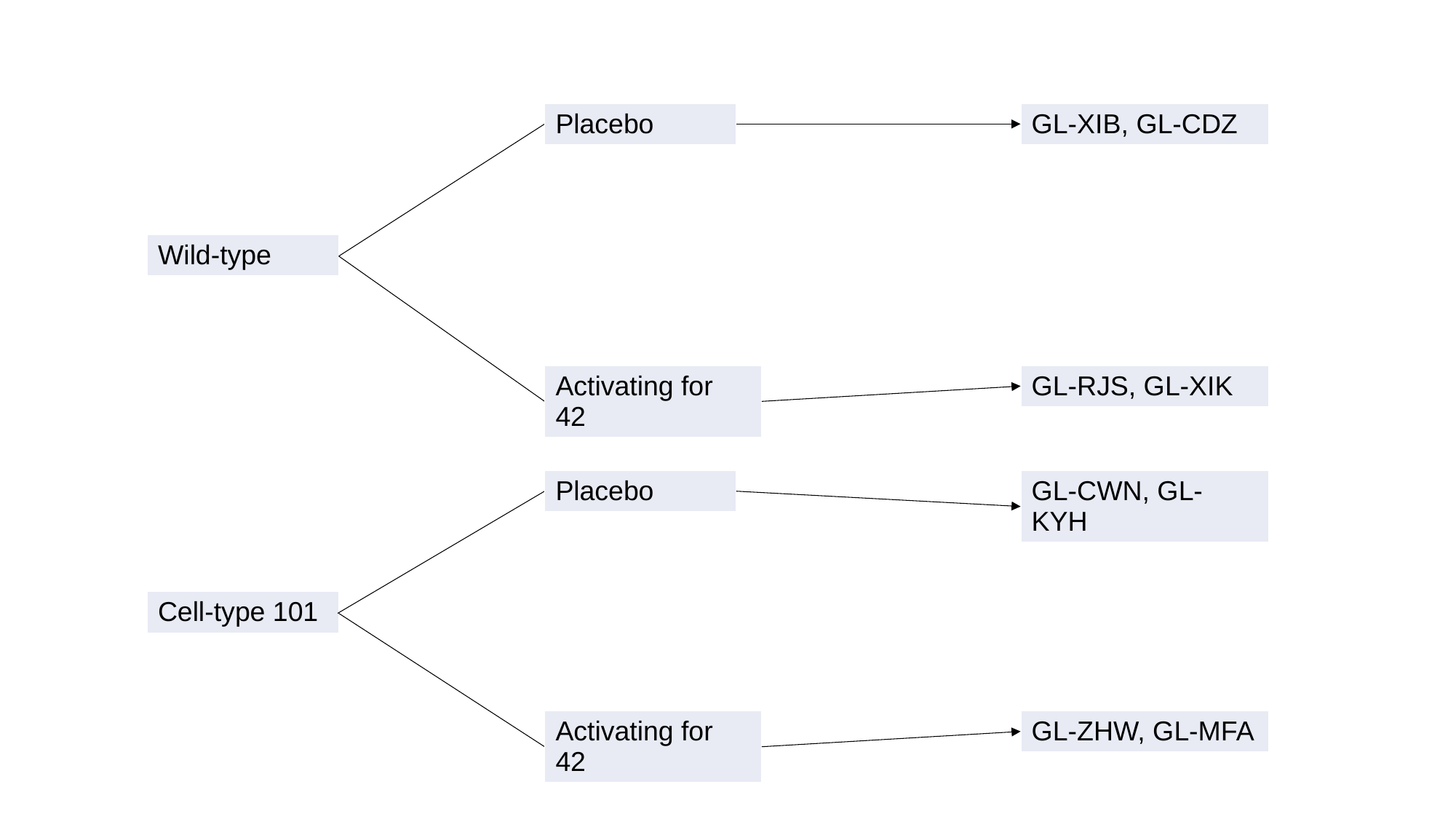

| Placebo |
| --- |
| GL-XIB, GL-CDZ |
| --- |
| Wild-type |
| --- |
| Activating for 42 |
| --- |
| GL-RJS, GL-XIK |
| --- |
| Placebo |
| --- |
| GL-CWN, GL-KYH |
| --- |
| Cell-type 101 |
| --- |
| Activating for 42 |
| --- |
| GL-ZHW, GL-MFA |
| --- |